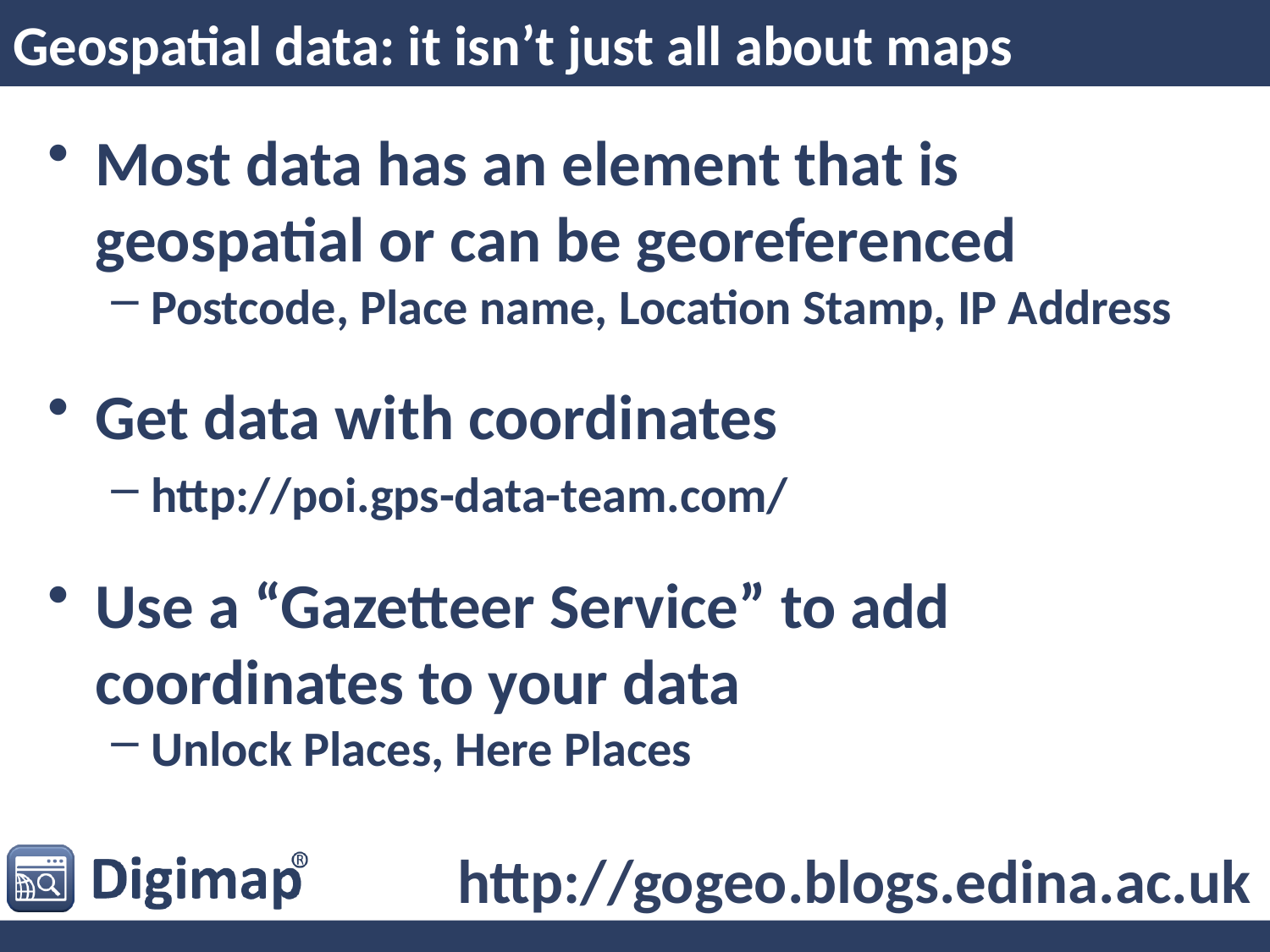

# Geospatial data: it isn’t just all about maps
Most data has an element that is geospatial or can be georeferenced
Postcode, Place name, Location Stamp, IP Address
Get data with coordinates
http://poi.gps-data-team.com/
Use a “Gazetteer Service” to add coordinates to your data
Unlock Places, Here Places
http://gogeo.blogs.edina.ac.uk